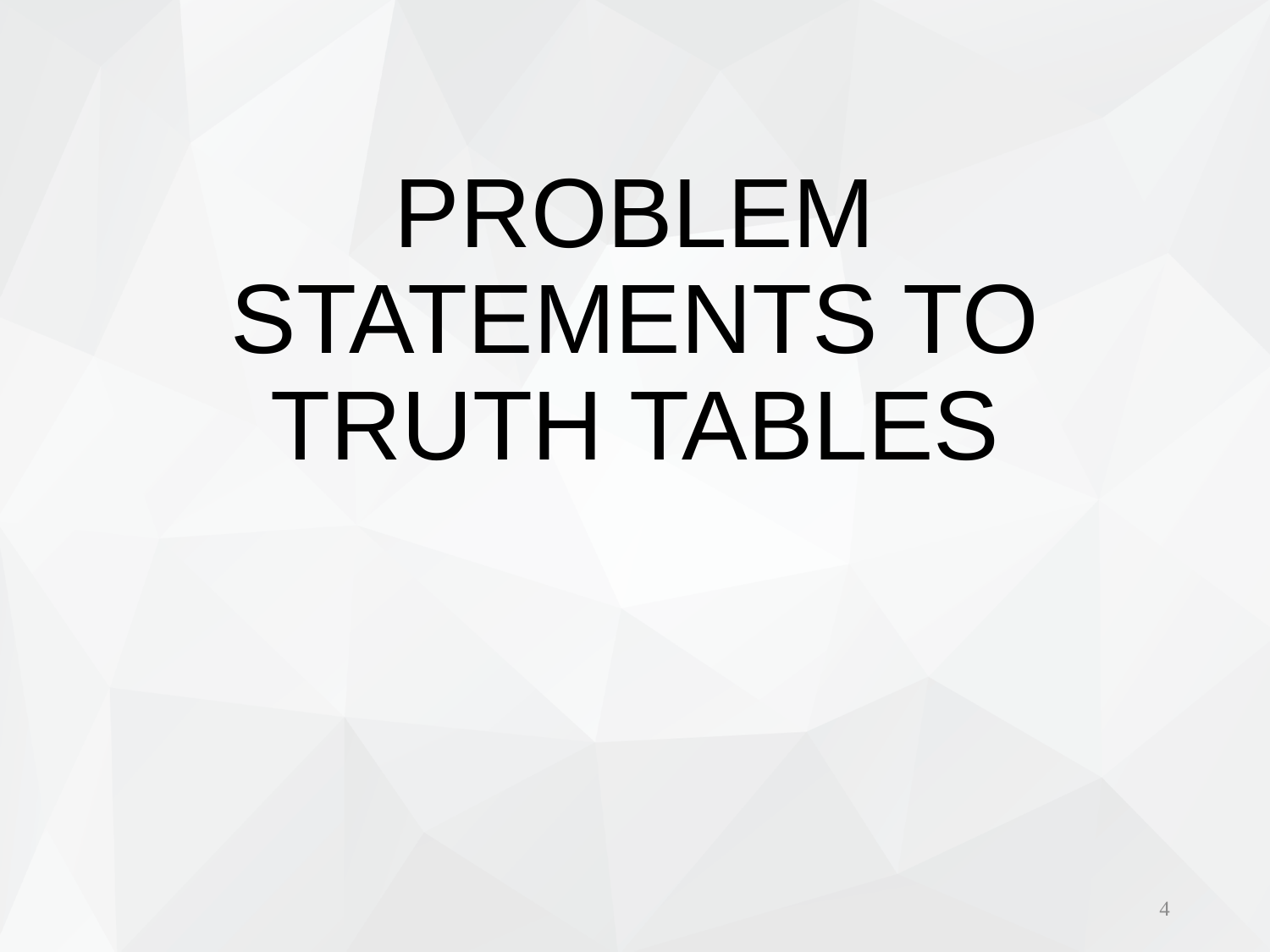

# PROBLEM STATEMENTS TO TRUTH TABLES

4